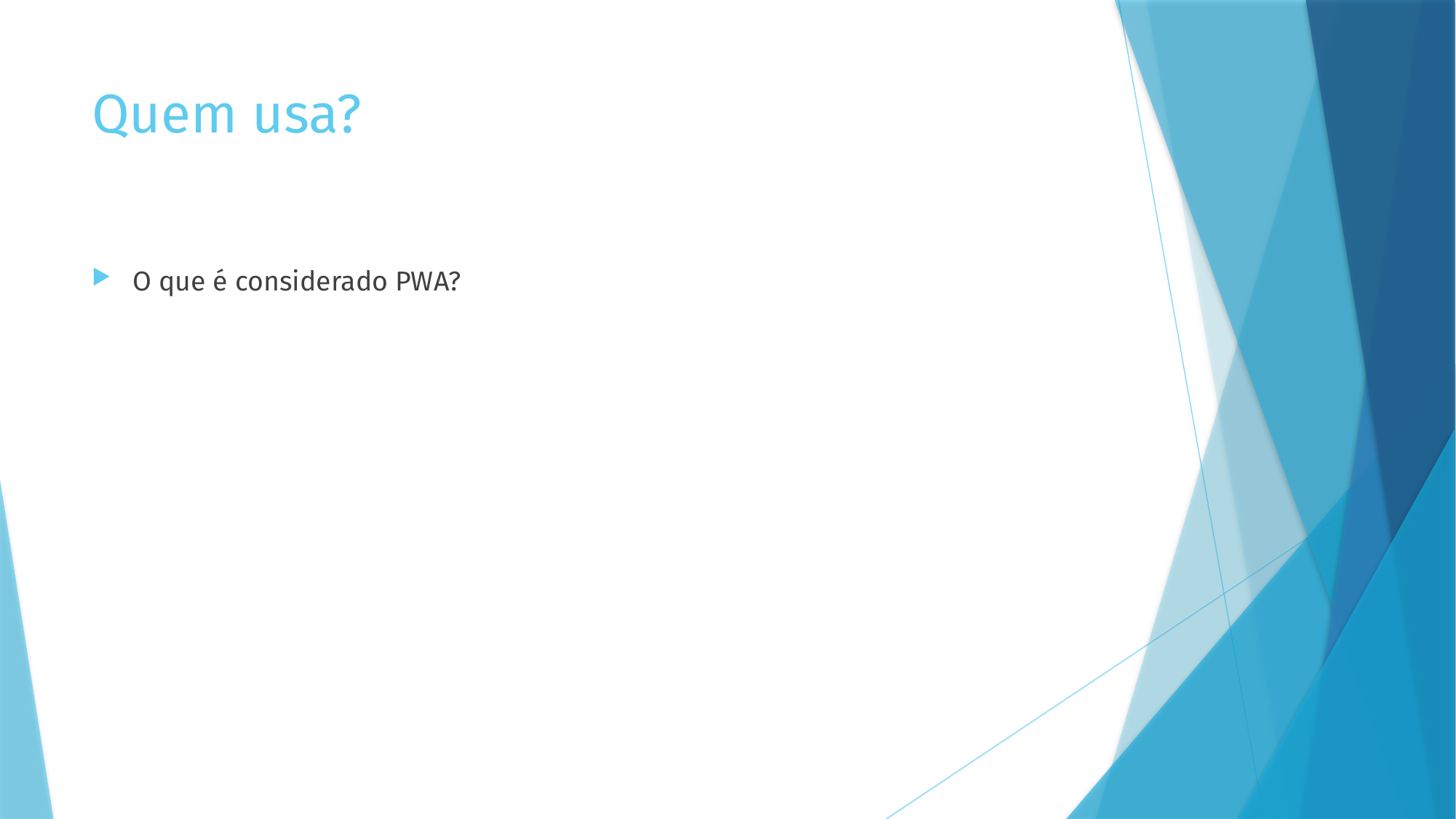

# Quem usa?
O que é considerado PWA?